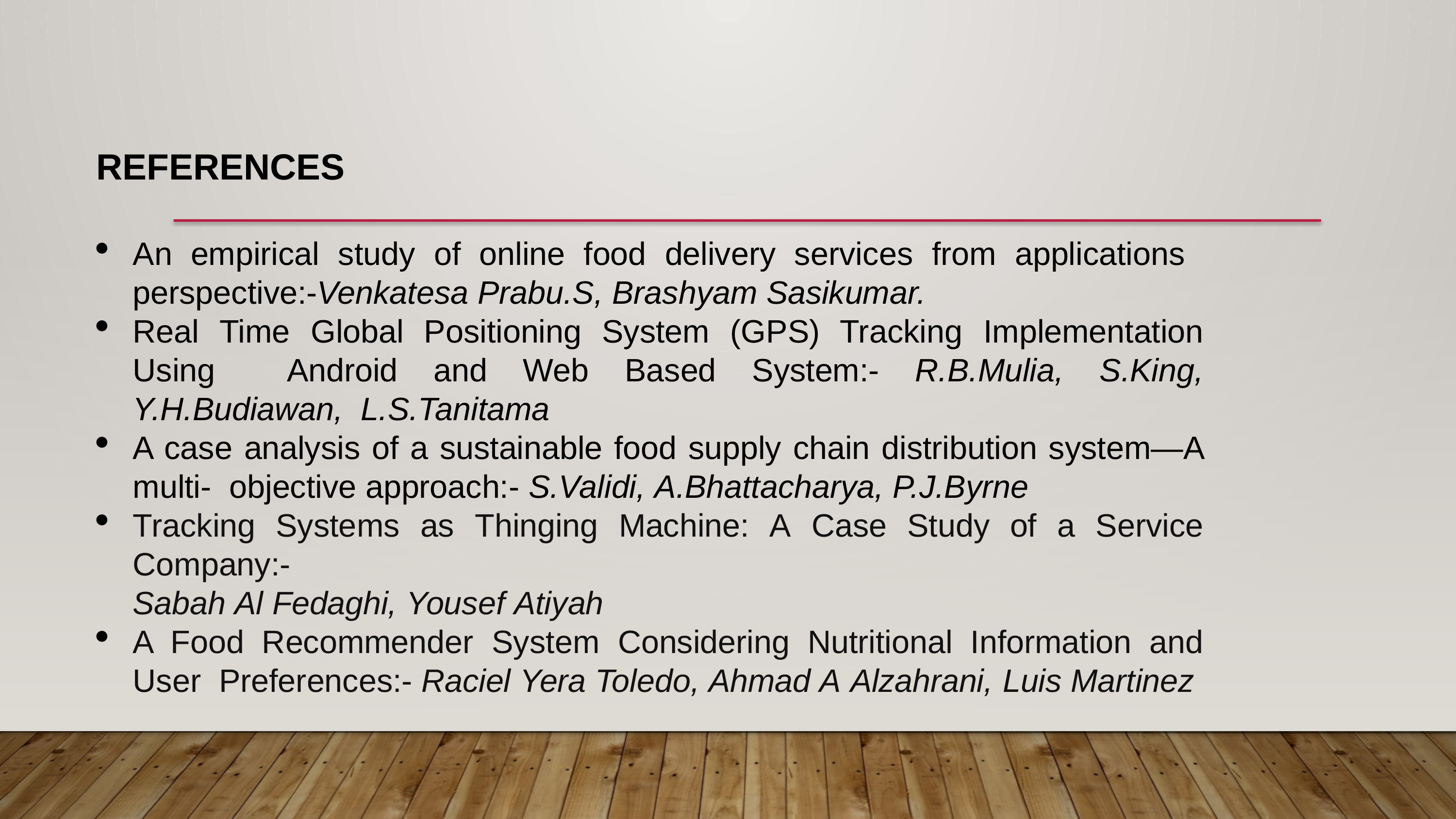

# References
An empirical study of online food delivery services from applications  perspective:-Venkatesa Prabu.S, Brashyam Sasikumar.
Real Time Global Positioning System (GPS) Tracking Implementation Using  Android and Web Based System:- R.B.Mulia, S.King, Y.H.Budiawan,  L.S.Tanitama
A case analysis of a sustainable food supply chain distribution system—A multi-  objective approach:- S.Validi, A.Bhattacharya, P.J.Byrne
Tracking Systems as Thinging Machine: A Case Study of a Service Company:-
Sabah Al Fedaghi, Yousef Atiyah
A Food Recommender System Considering Nutritional Information and User  Preferences:- Raciel Yera Toledo, Ahmad A Alzahrani, Luis Martinez